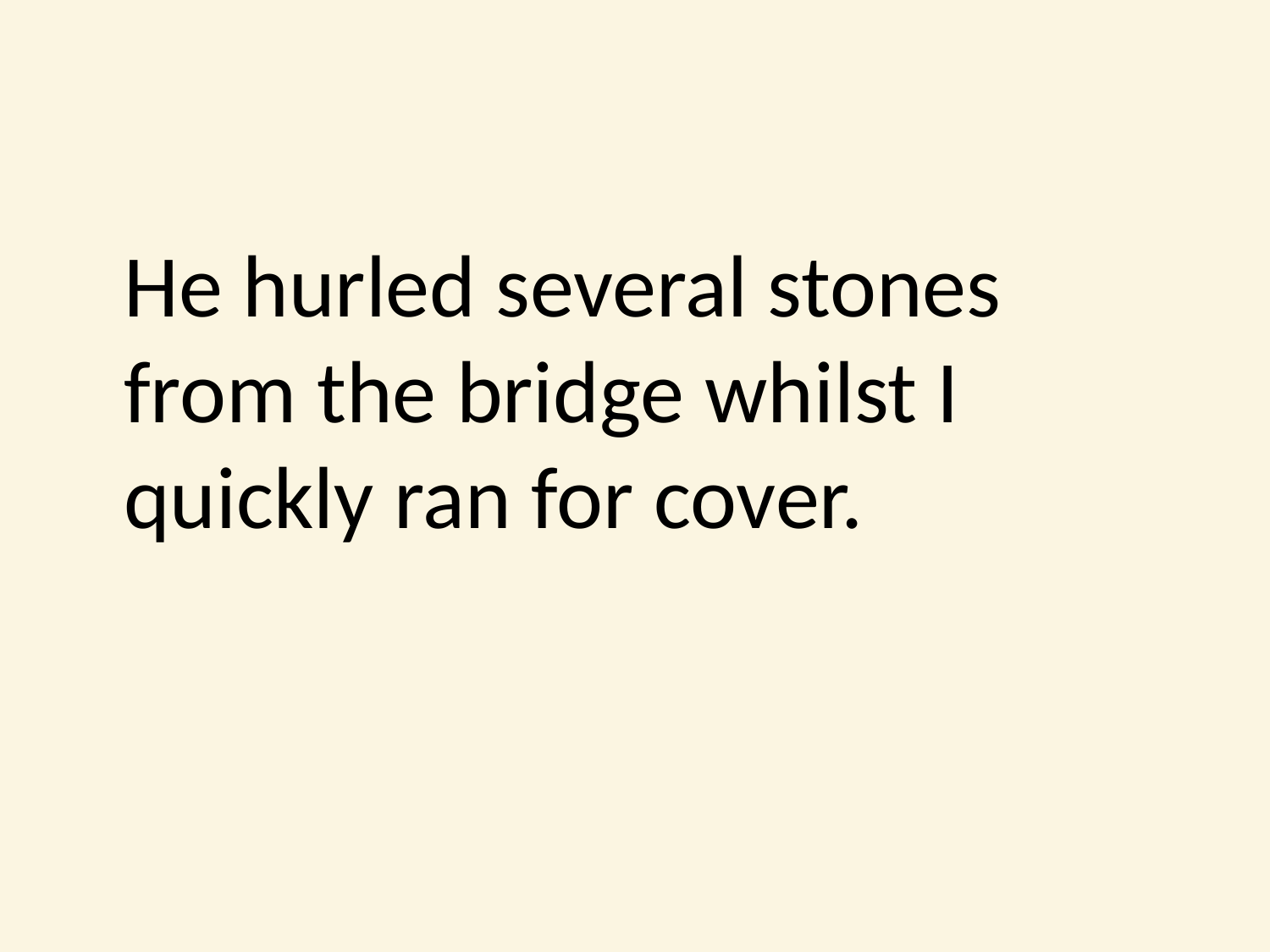

#
	He hurled several stones from the bridge whilst I quickly ran for cover.